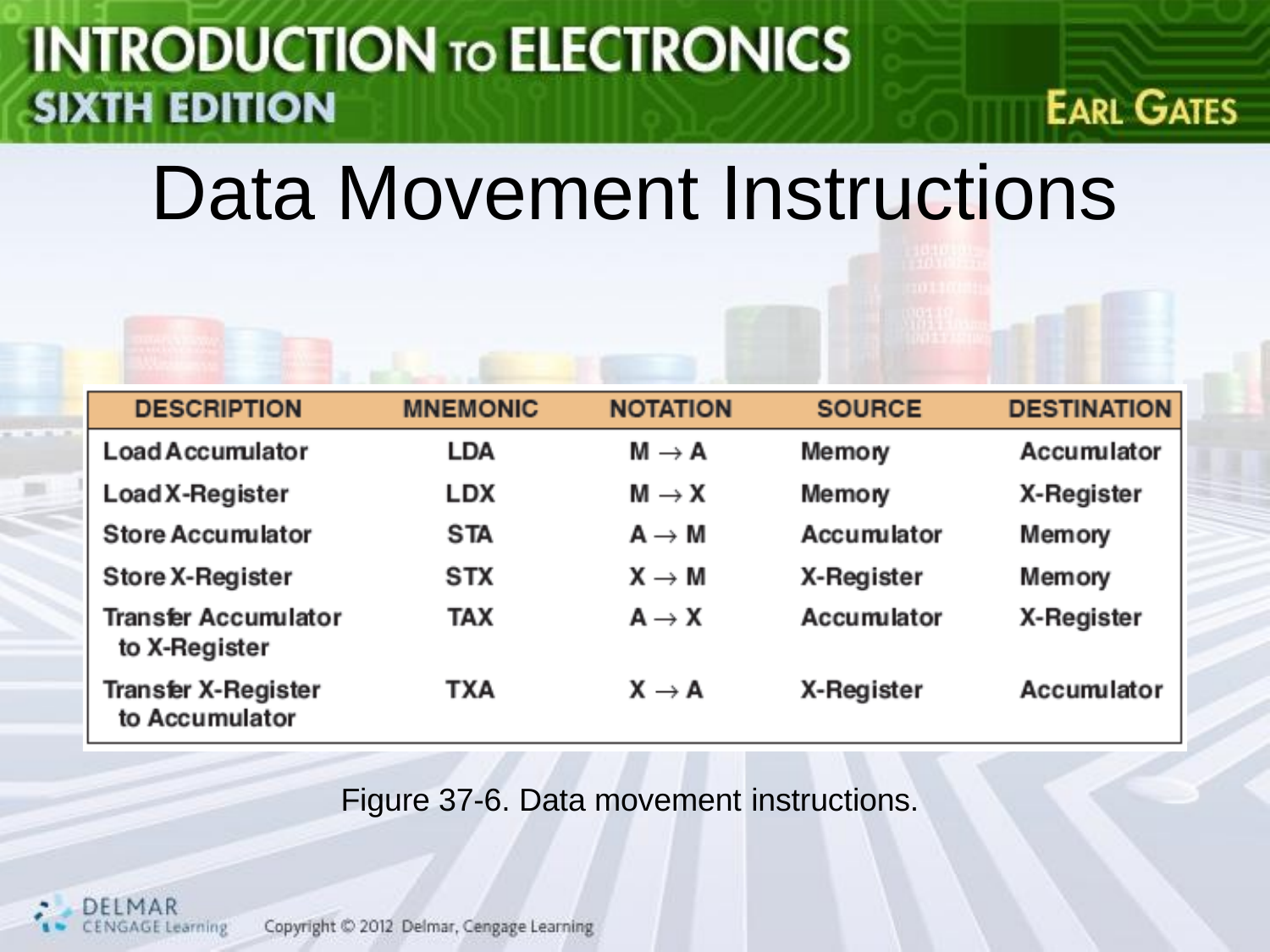

# Data Movement Instructions

Figure 37-6. Data movement instructions.